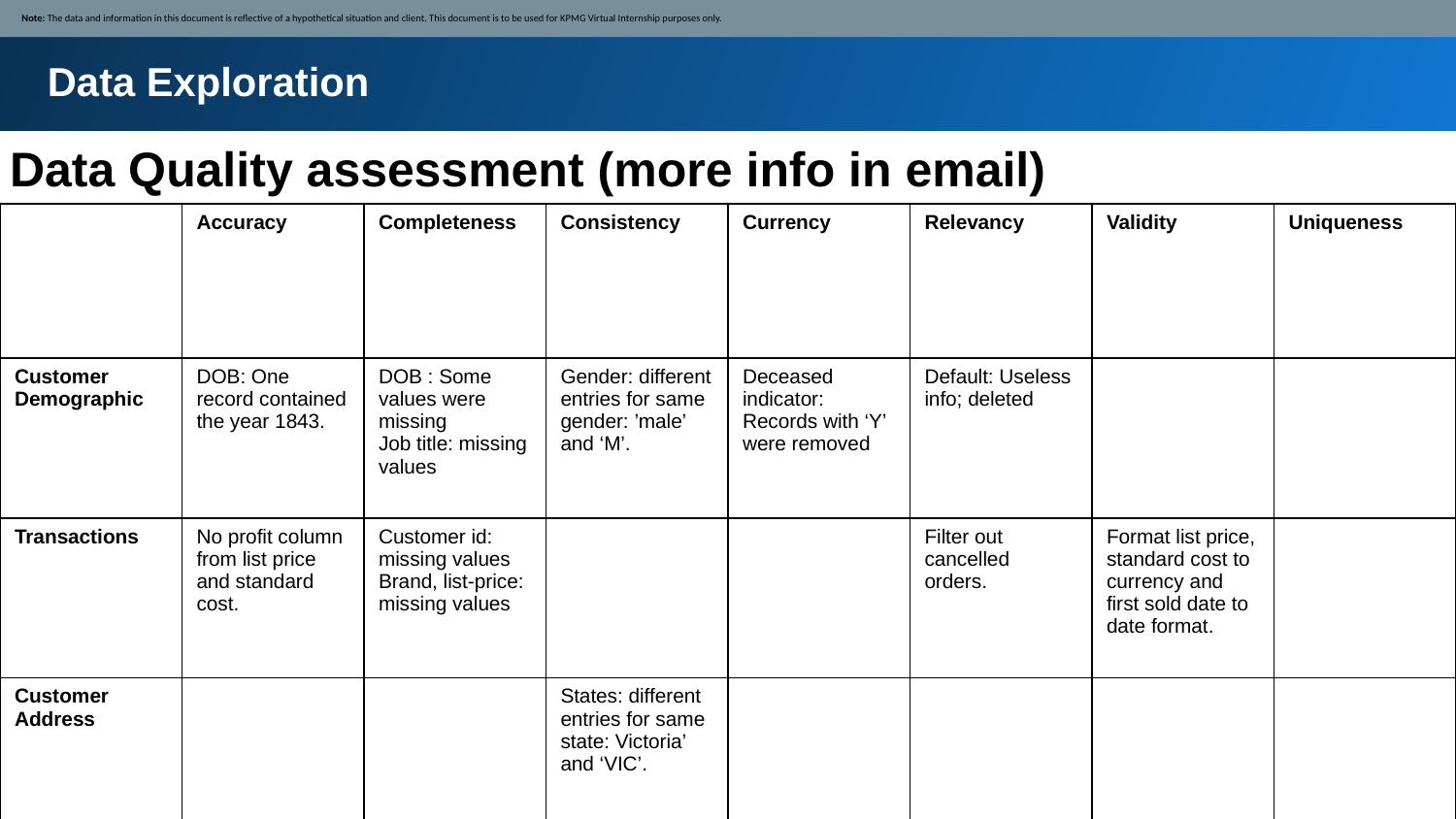

Note: The data and information in this document is reflective of a hypothetical situation and client. This document is to be used for KPMG Virtual Internship purposes only.
Data Exploration
Data Quality assessment (more info in email)
|  | Accuracy | Completeness | Consistency | Currency | Relevancy | Validity | Uniqueness |
| --- | --- | --- | --- | --- | --- | --- | --- |
| Customer Demographic | DOB: One record contained the year 1843. | DOB : Some values were missing Job title: missing values | Gender: different entries for same gender: ’male’ and ‘M’. | Deceased indicator: Records with ‘Y’ were removed | Default: Useless info; deleted |  |  |
| Transactions | No profit column from list price and standard cost. | Customer id: missing values Brand, list-price: missing values |  |  | Filter out cancelled orders. | Format list price, standard cost to currency and first sold date to date format. |  |
| Customer Address |  |  | States: different entries for same state: Victoria’ and ‘VIC’. |  |  |  |  |